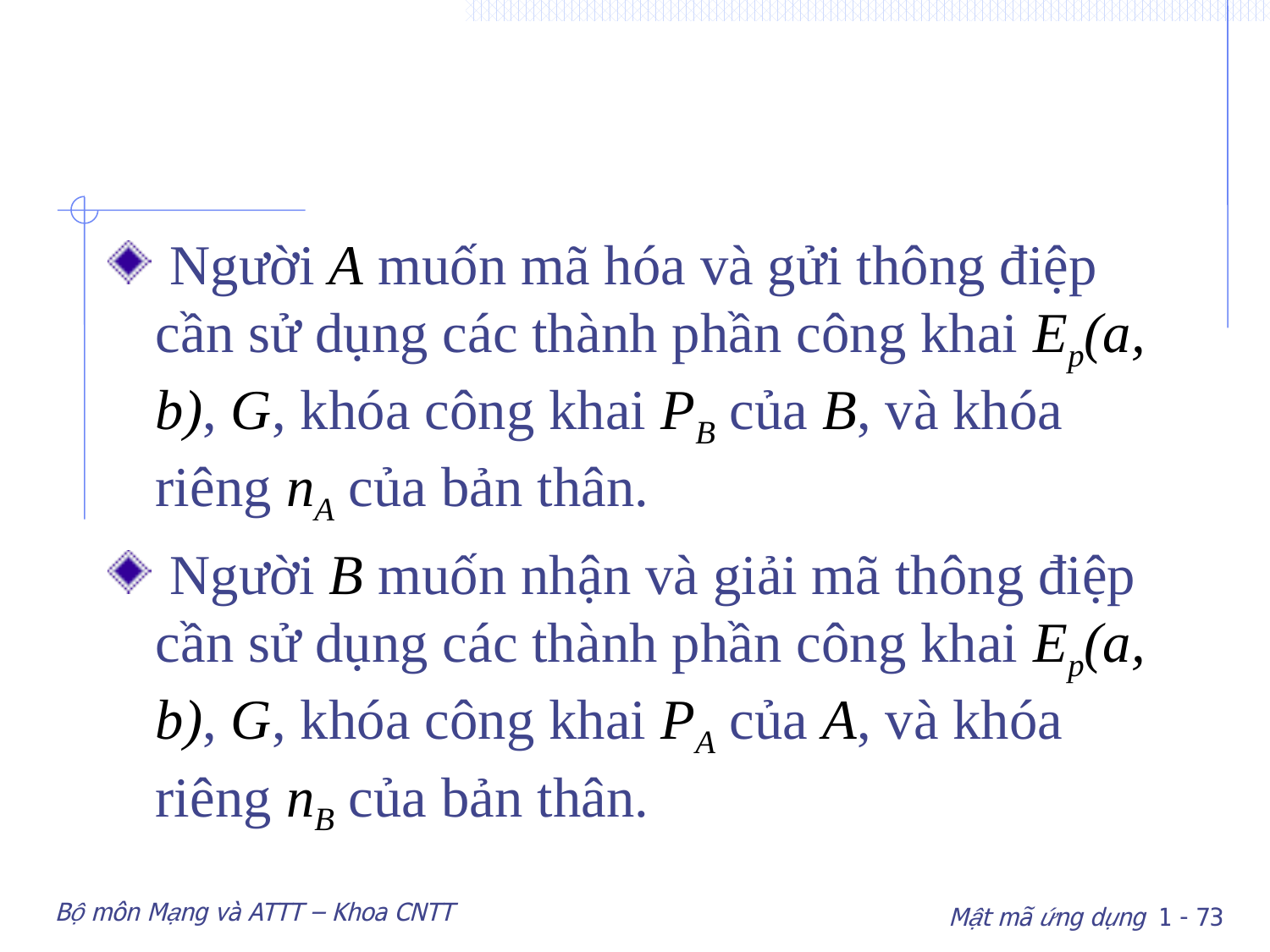

#
 Người A muốn mã hóa và gửi thông điệp cần sử dụng các thành phần công khai Ep(a, b), G, khóa công khai PB của B, và khóa riêng nA của bản thân.
 Người B muốn nhận và giải mã thông điệp cần sử dụng các thành phần công khai Ep(a, b), G, khóa công khai PA của A, và khóa riêng nB của bản thân.
Bộ môn Mạng và ATTT – Khoa CNTT